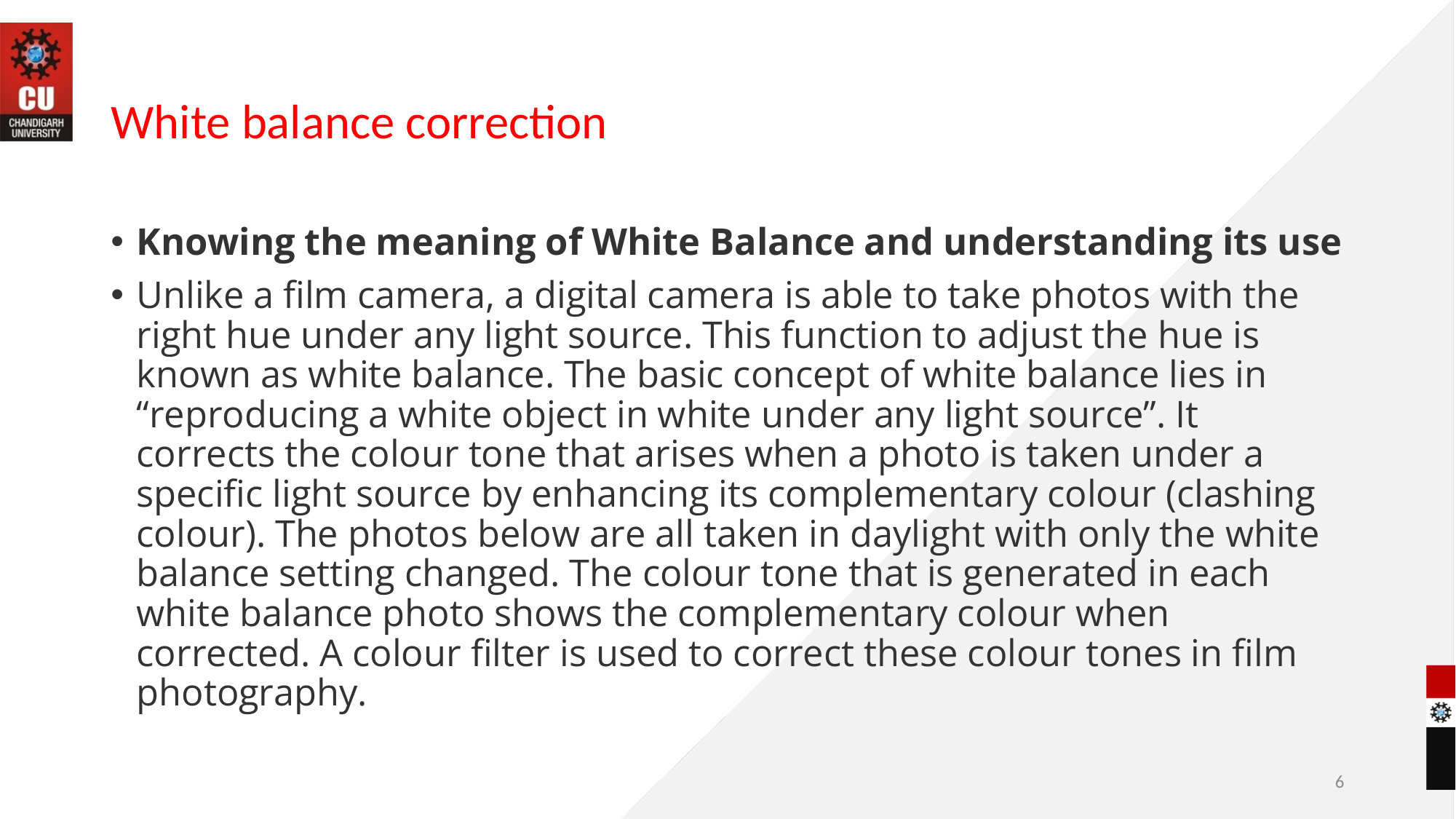

# White balance correction
Knowing the meaning of White Balance and understanding its use
Unlike a film camera, a digital camera is able to take photos with the right hue under any light source. This function to adjust the hue is known as white balance. The basic concept of white balance lies in “reproducing a white object in white under any light source”. It corrects the colour tone that arises when a photo is taken under a specific light source by enhancing its complementary colour (clashing colour). The photos below are all taken in daylight with only the white balance setting changed. The colour tone that is generated in each white balance photo shows the complementary colour when corrected. A colour filter is used to correct these colour tones in film photography.

6